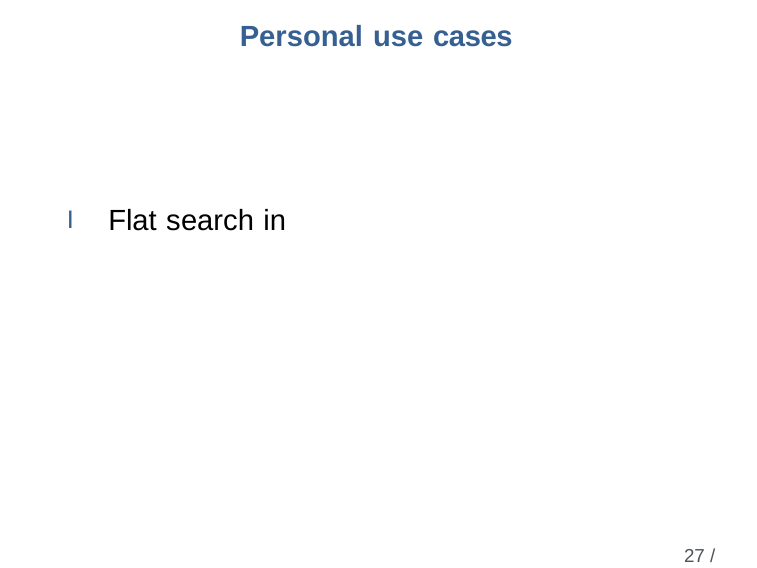

Personal use cases
I Flat search in
27 / 27